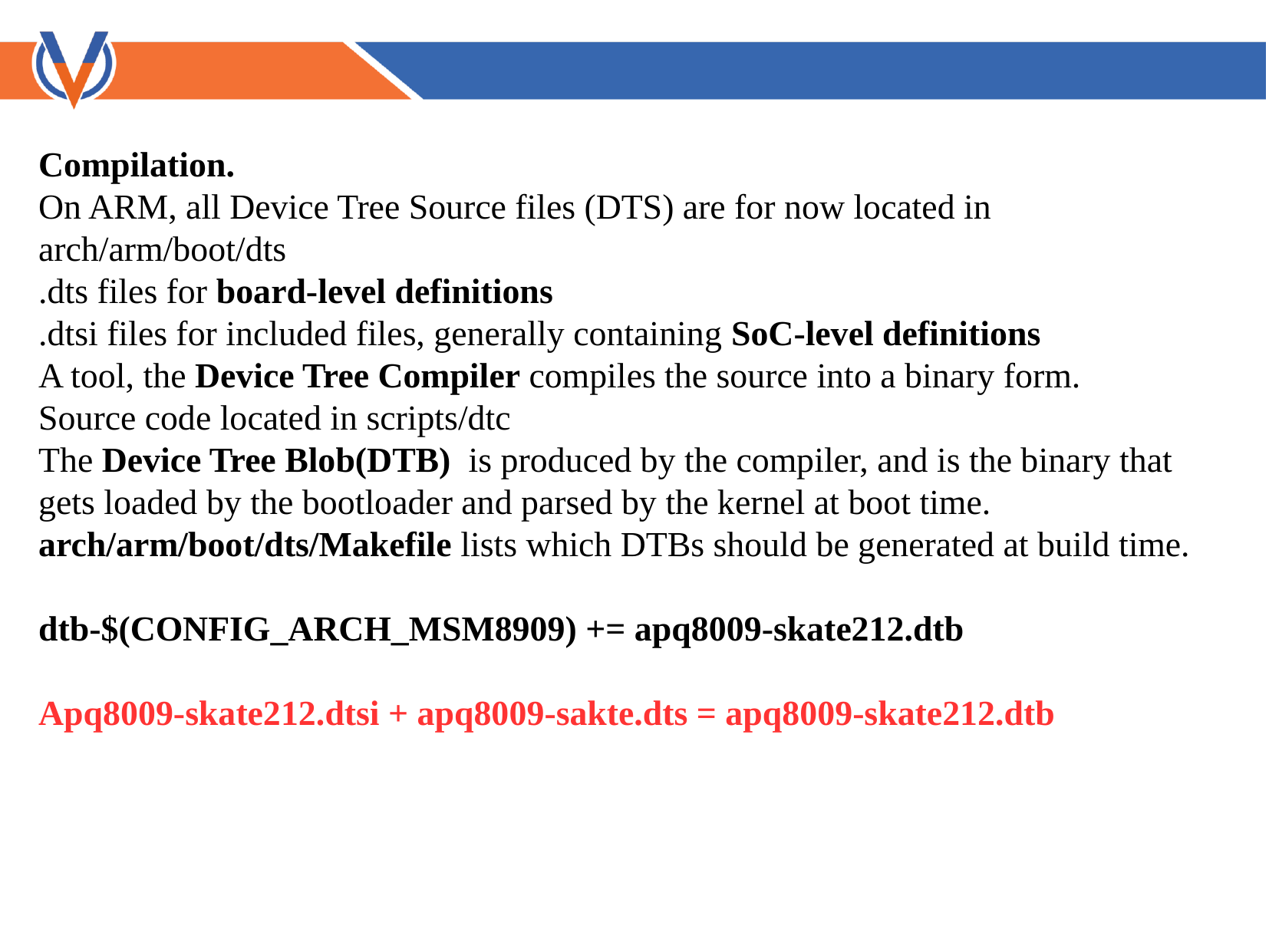

Compilation.
On ARM, all Device Tree Source files (DTS) are for now located in arch/arm/boot/dts
.dts files for board-level definitions
.dtsi files for included files, generally containing SoC-level definitions
A tool, the Device Tree Compiler compiles the source into a binary form.
Source code located in scripts/dtc
The Device Tree Blob(DTB)  is produced by the compiler, and is the binary that gets loaded by the bootloader and parsed by the kernel at boot time.
arch/arm/boot/dts/Makefile lists which DTBs should be generated at build time.

dtb-$(CONFIG_ARCH_MSM8909) += apq8009-skate212.dtb

Apq8009-skate212.dtsi + apq8009-sakte.dts = apq8009-skate212.dtb